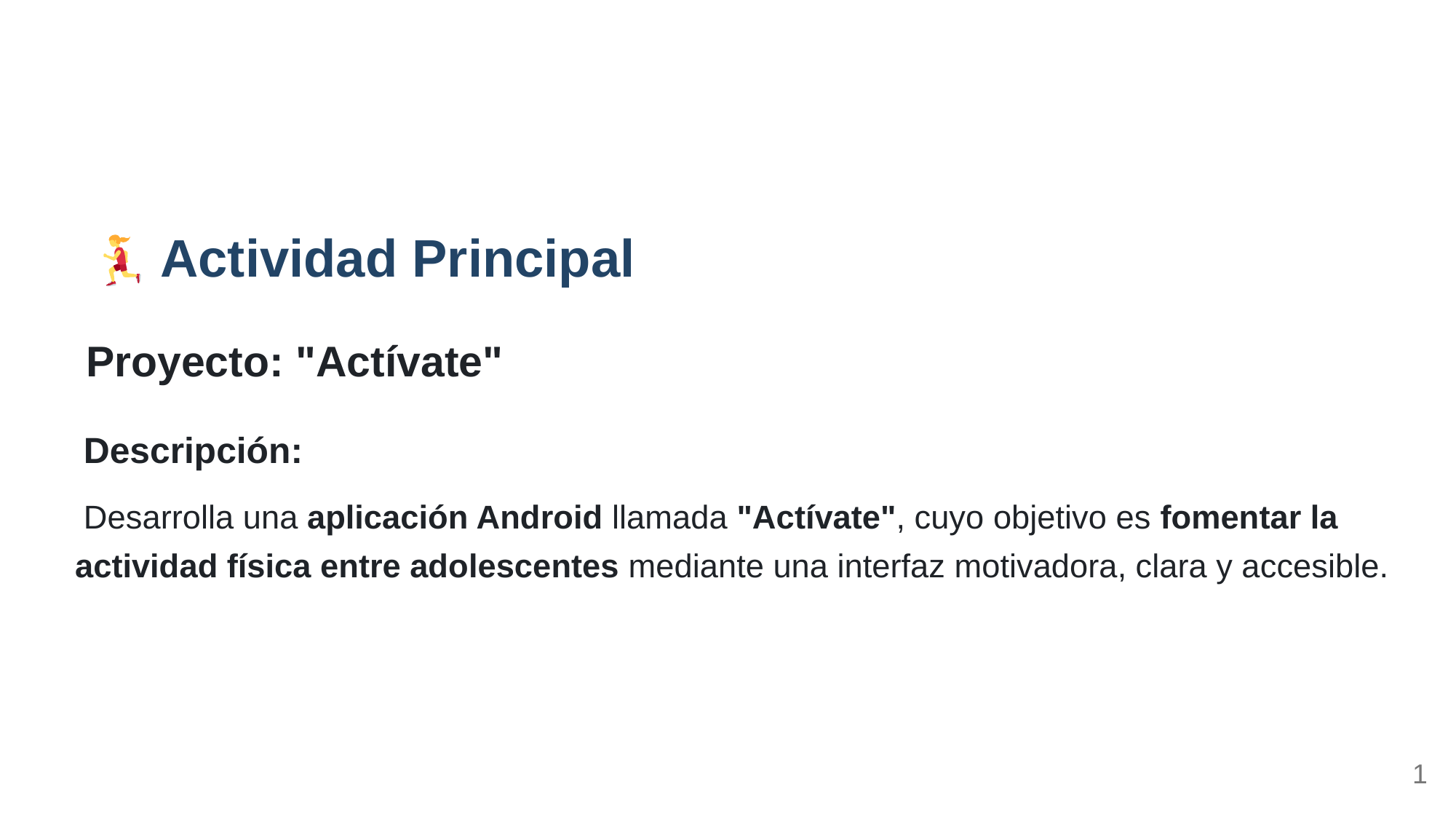

Actividad Principal

Proyecto: "Actívate"
Descripción:
Desarrolla una aplicación Android llamada "Actívate", cuyo objetivo es fomentar la
actividad física entre adolescentes mediante una interfaz motivadora, clara y accesible.
1